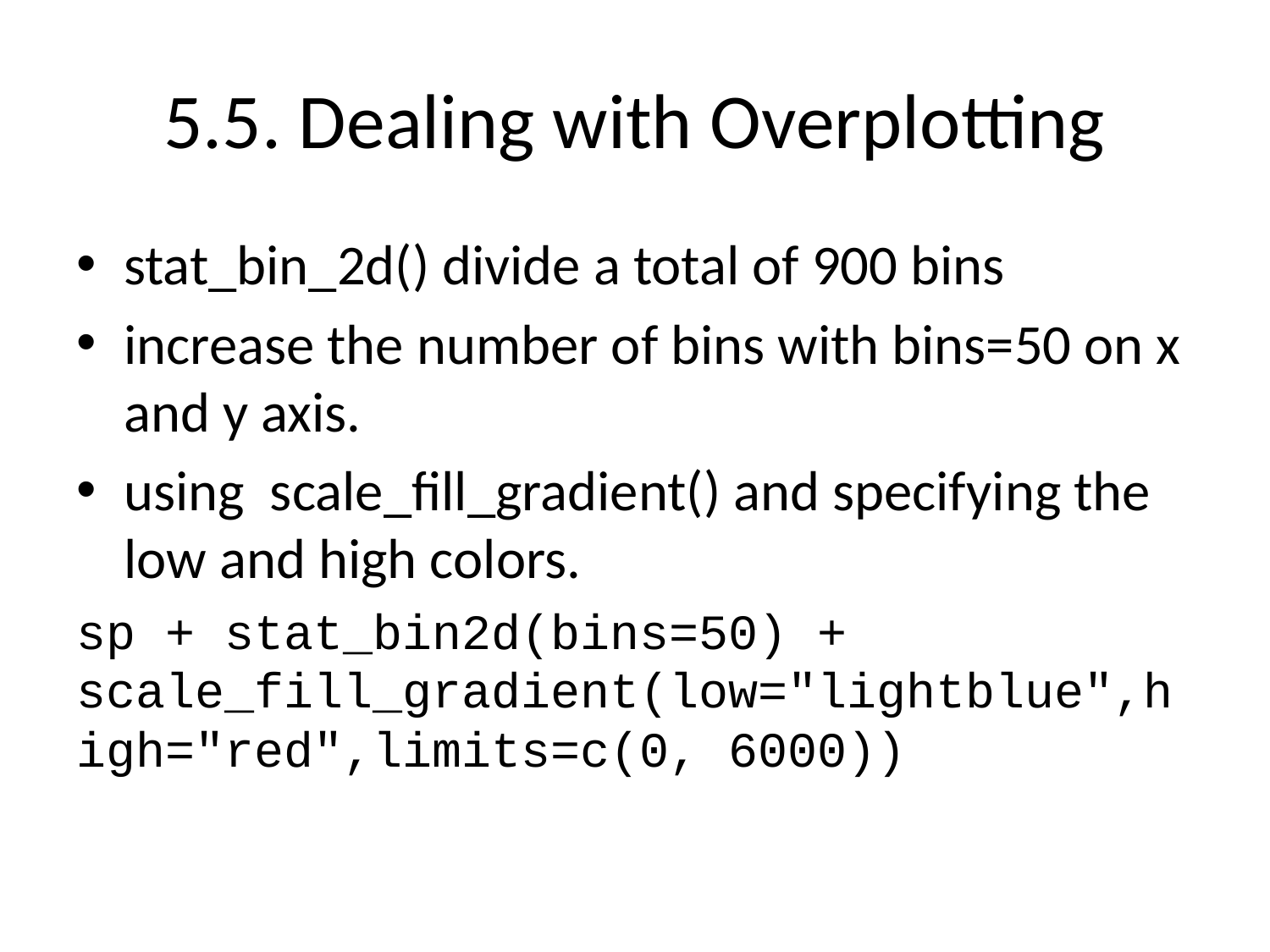

# 5.5. Dealing with Overplotting
stat_bin_2d() divide a total of 900 bins
increase the number of bins with bins=50 on x and y axis.
using  scale_fill_gradient() and specifying the low and high colors.
sp + stat_bin2d(bins=50) + scale_fill_gradient(low="lightblue",high="red",limits=c(0, 6000))